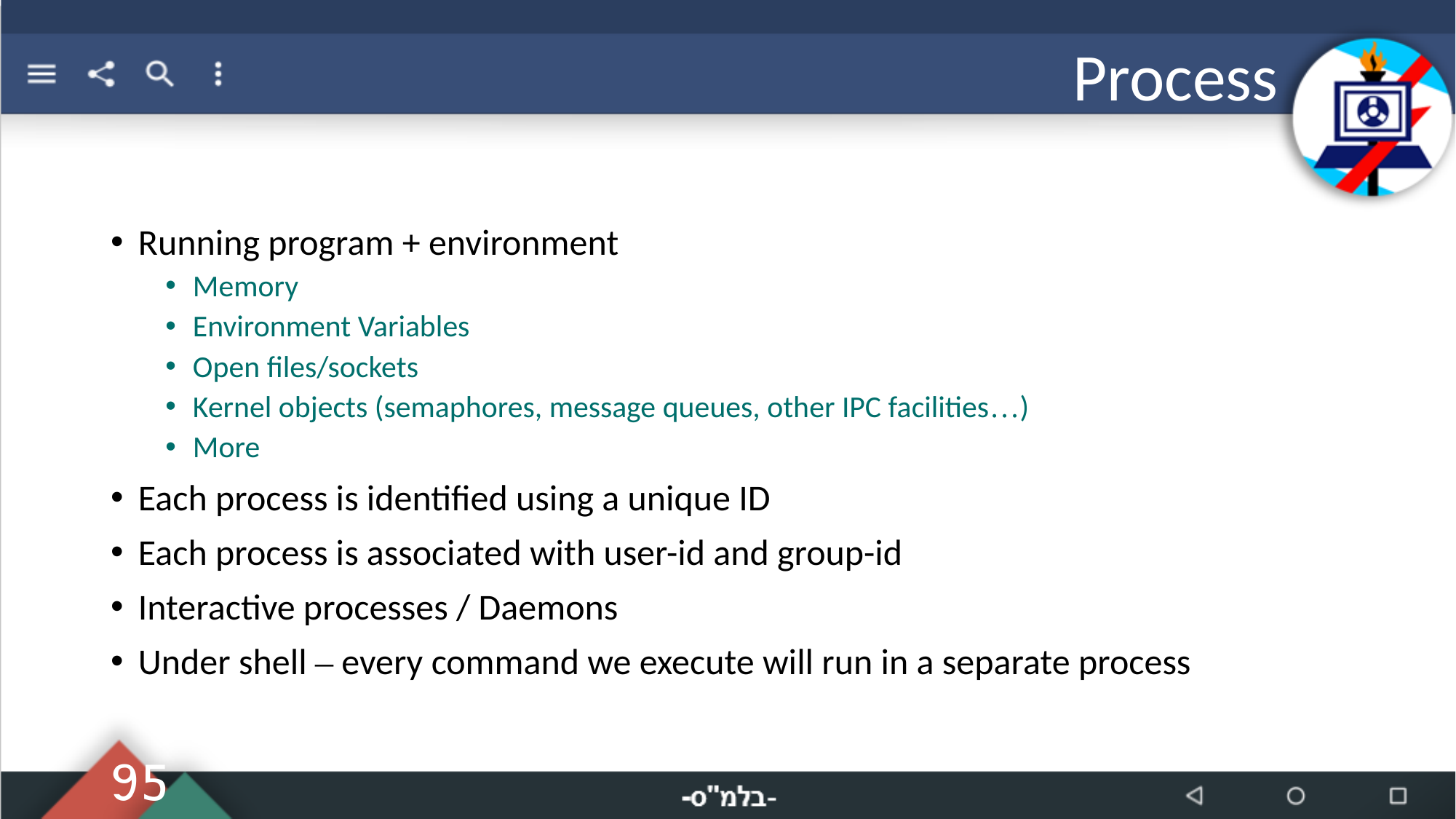

# Process
Running program + environment
Memory
Environment Variables
Open files/sockets
Kernel objects (semaphores, message queues, other IPC facilities…)
More
Each process is identified using a unique ID
Each process is associated with user-id and group-id
Interactive processes / Daemons
Under shell – every command we execute will run in a separate process
95